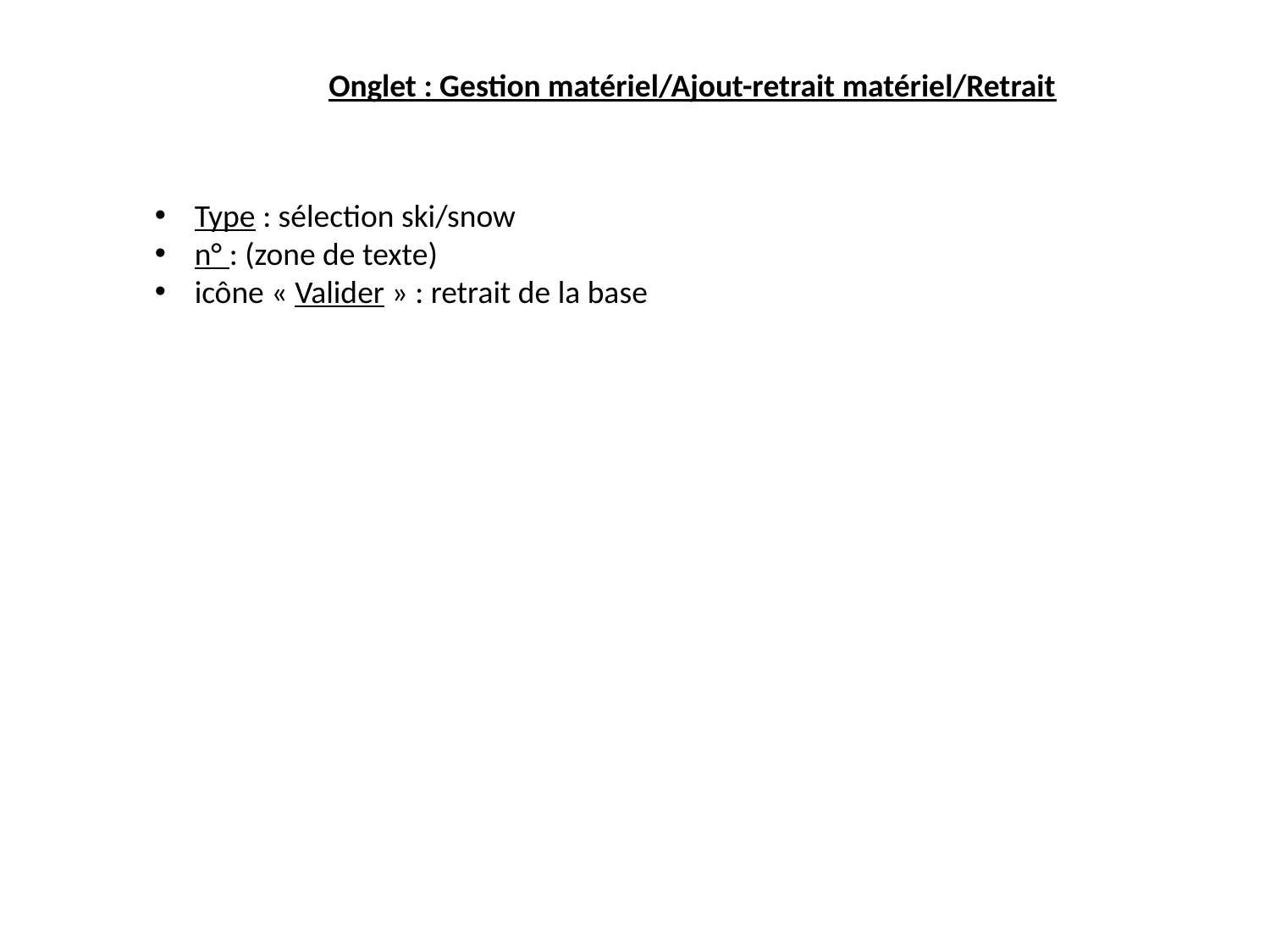

Onglet : Gestion matériel/Ajout-retrait matériel/Retrait
Type : sélection ski/snow
n° : (zone de texte)
icône « Valider » : retrait de la base